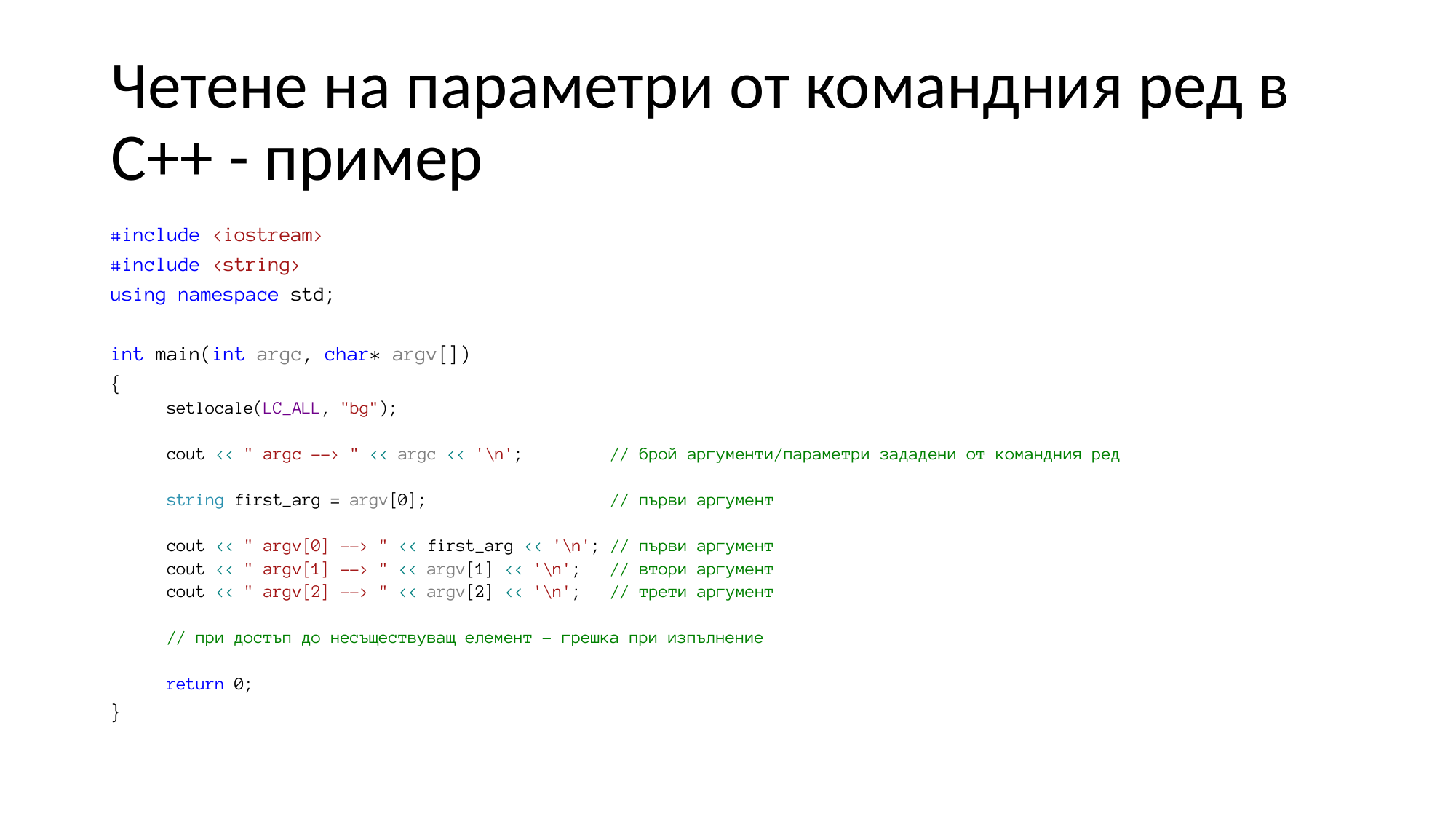

# Четене на параметри от командния ред в C++ - пример
#include <iostream>
#include <string>
using namespace std;

int main(int argc, char* argv[])
{
setlocale(LC_ALL, "bg");

cout << " argc --> " << argc << '\n';         // брой аргументи/параметри зададени от командния ред

string first_arg = argv[0];                   // първи аргумент

cout << " argv[0] --> " << first_arg << '\n'; // първи аргумент
cout << " argv[1] --> " << argv[1] << '\n';   // втори аргумент
cout << " argv[2] --> " << argv[2] << '\n';   // трети аргумент

// при достъп до несъществуващ елемент - грешка при изпълнение

return 0;
}